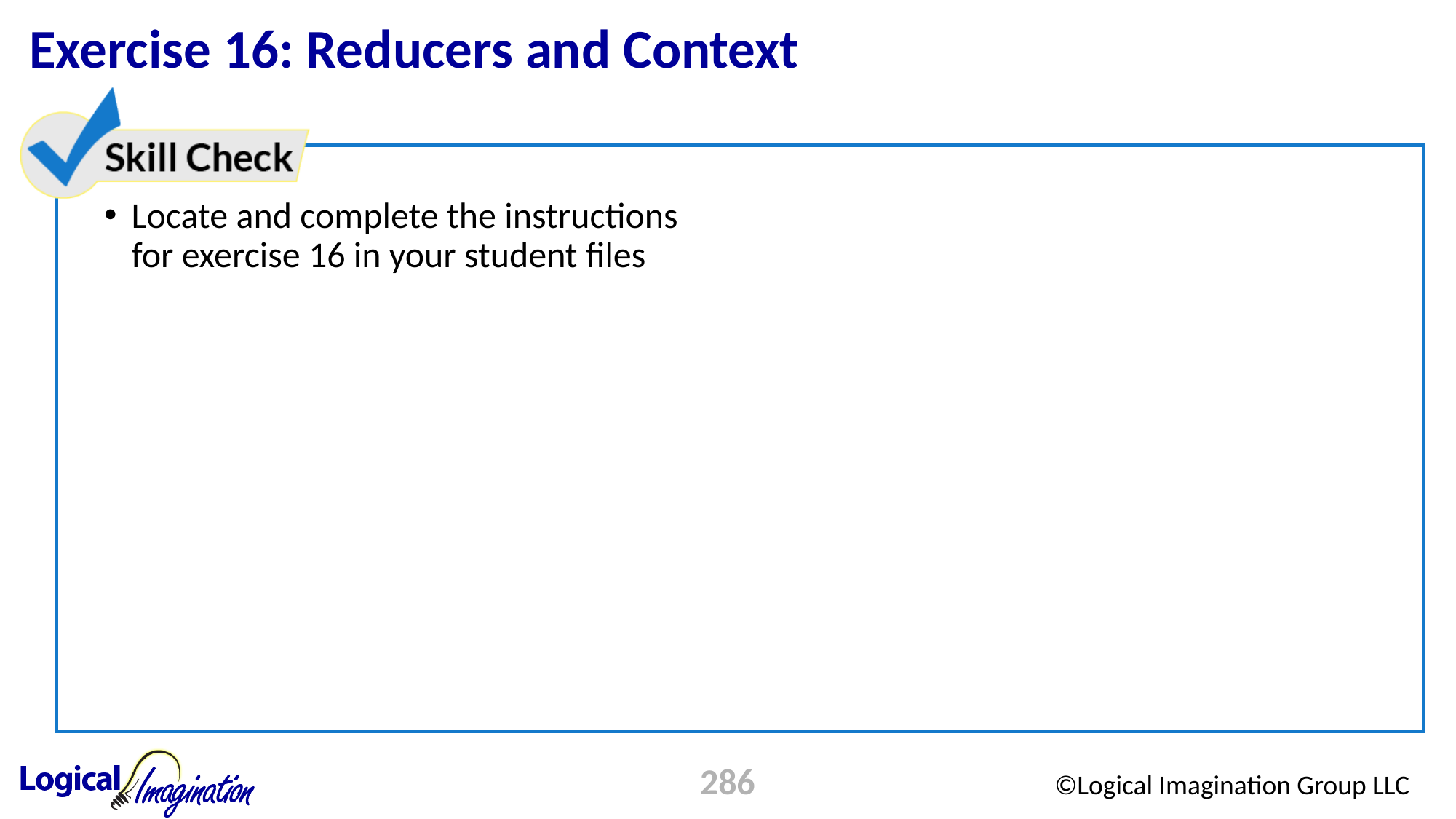

# Exercise 16: Reducers and Context
Locate and complete the instructions for exercise 16 in your student files
286